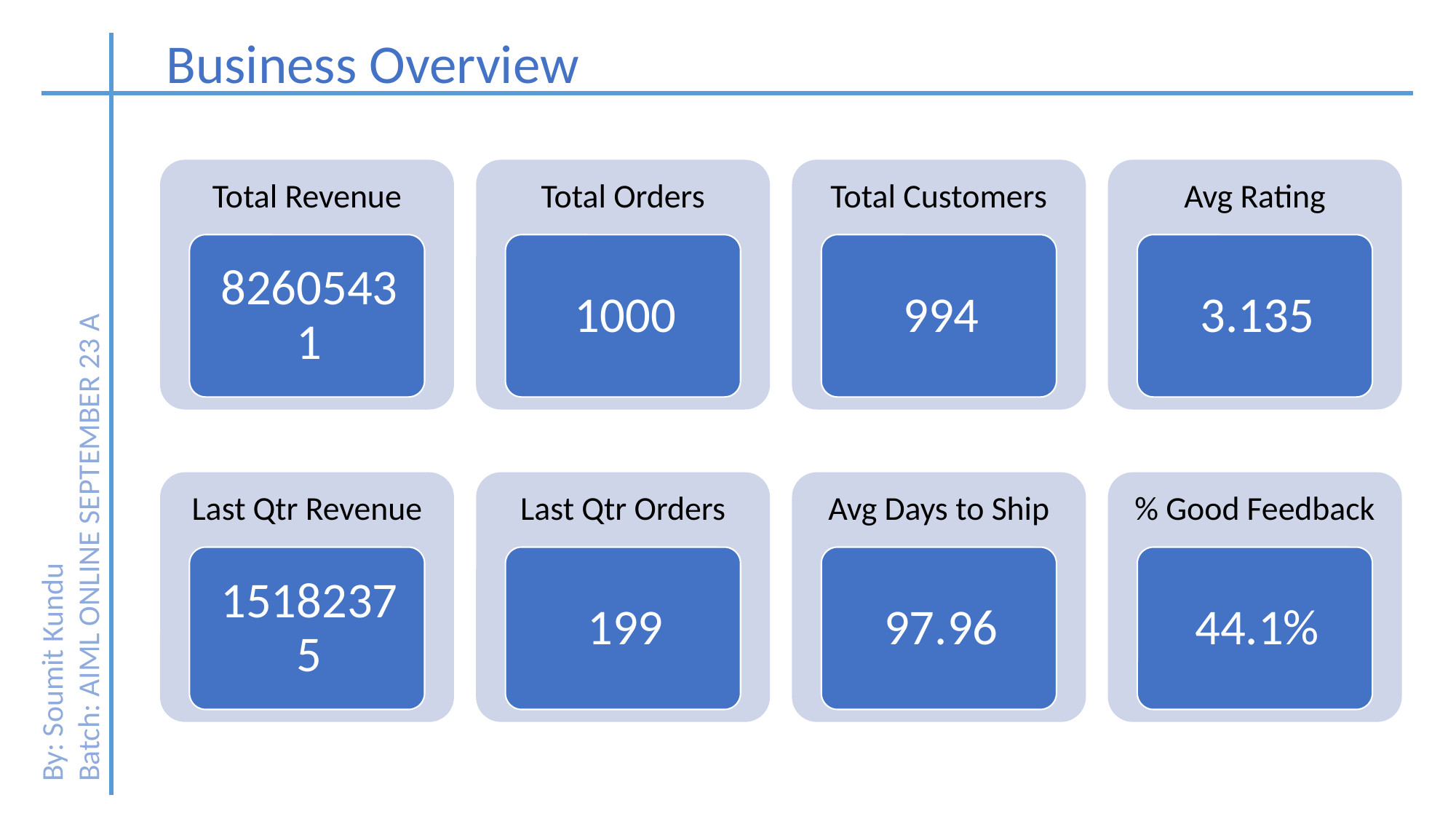

# Business Overview
Total Revenue
82605431
Total Orders
1000
Total Customers
994
Avg Rating
3.135
Last Qtr Revenue
15182375
Last Qtr Orders
199
Avg Days to Ship
97.96
% Good Feedback
44.1%
By: Soumit Kundu
Batch: AIML ONLINE SEPTEMBER 23 A